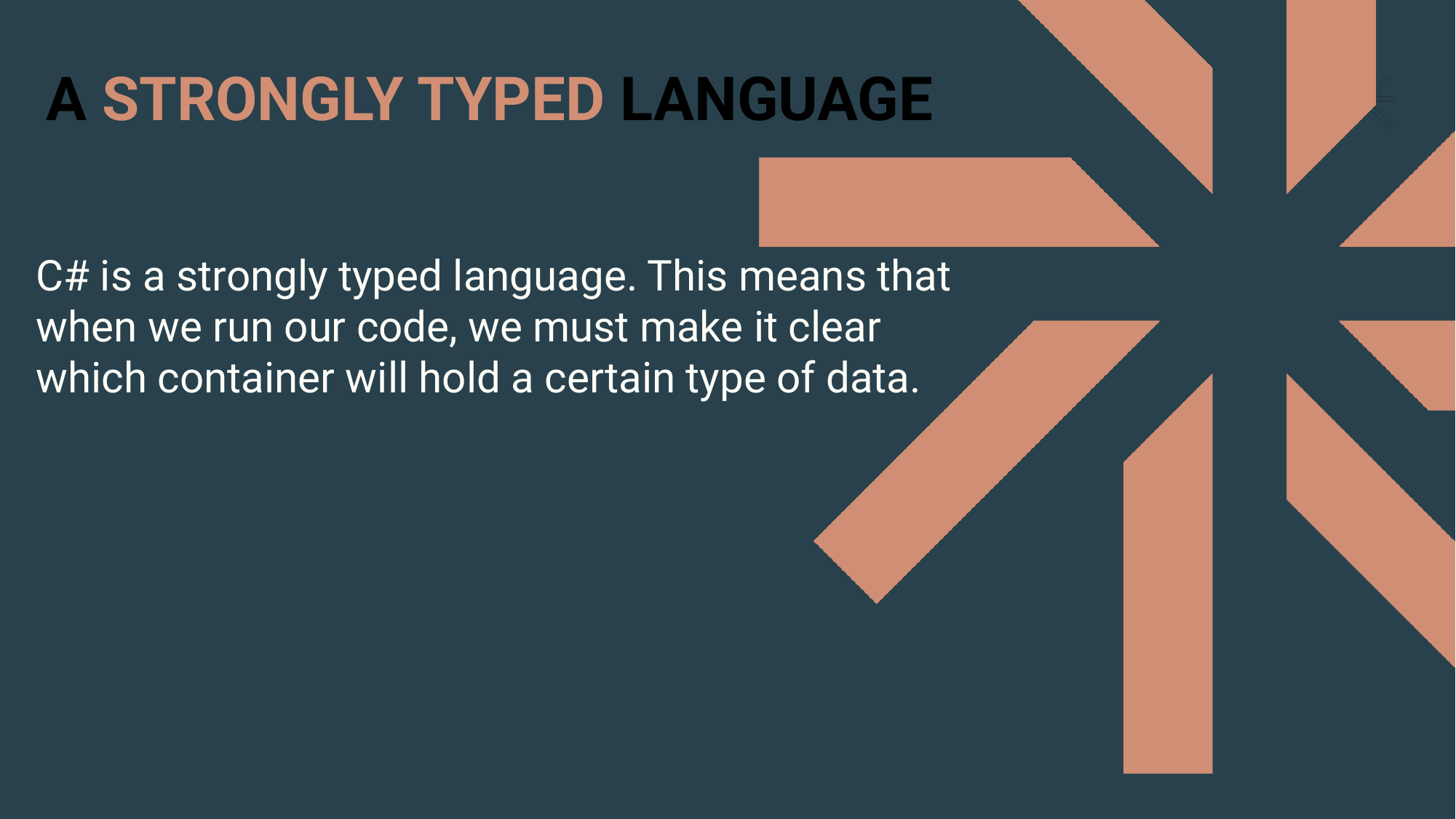

# A STRONGLY TYPED LANGUAGE
C# is a strongly typed language. This means that when we run our code, we must make it clear which container will hold a certain type of data.